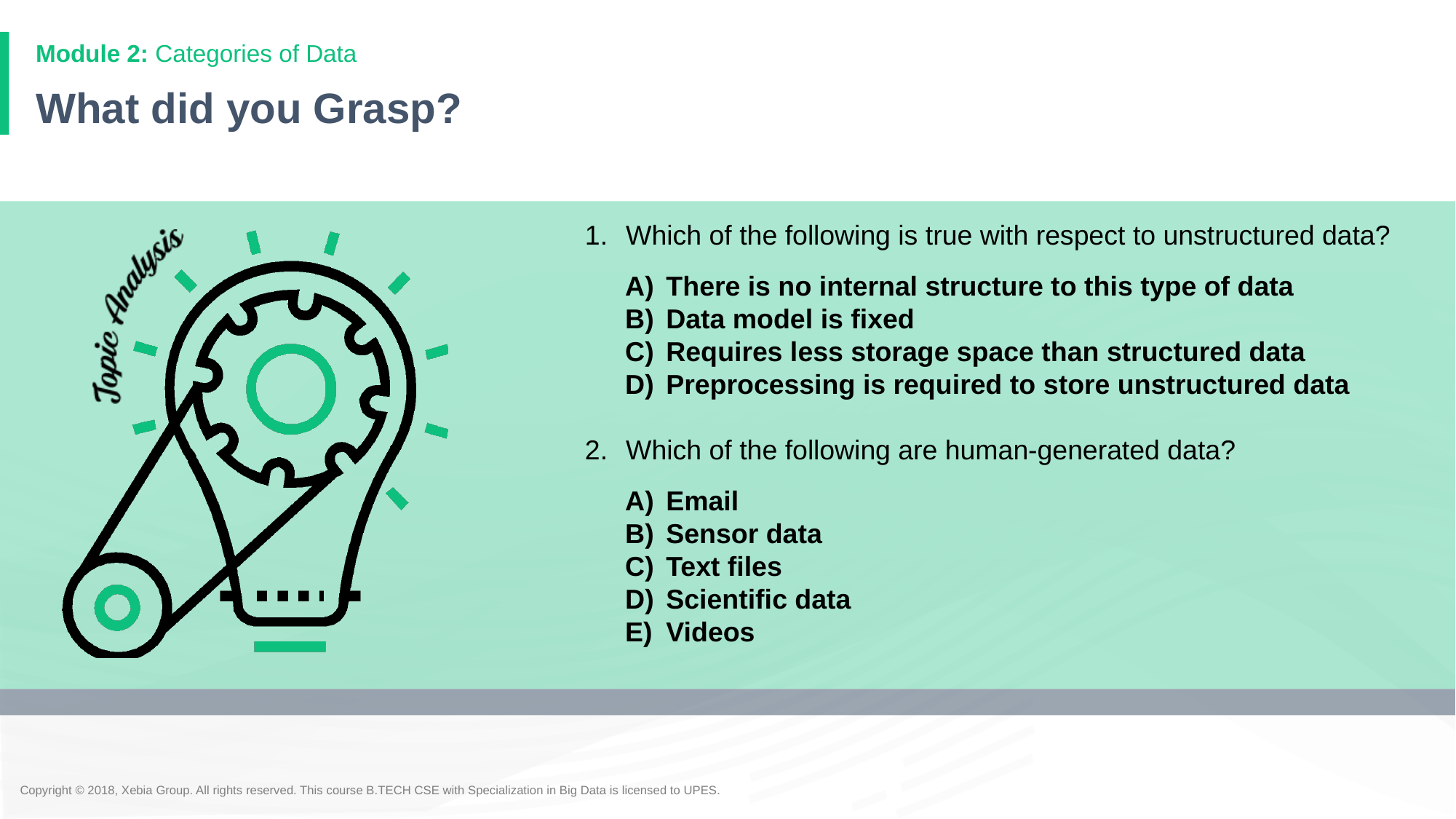

Module 2: Categories of Data
# What did you Grasp?
Which of the following is true with respect to unstructured data?
There is no internal structure to this type of data
Data model is fixed
Requires less storage space than structured data
Preprocessing is required to store unstructured data
Which of the following are human-generated data?
Email
Sensor data
Text files
Scientific data
Videos